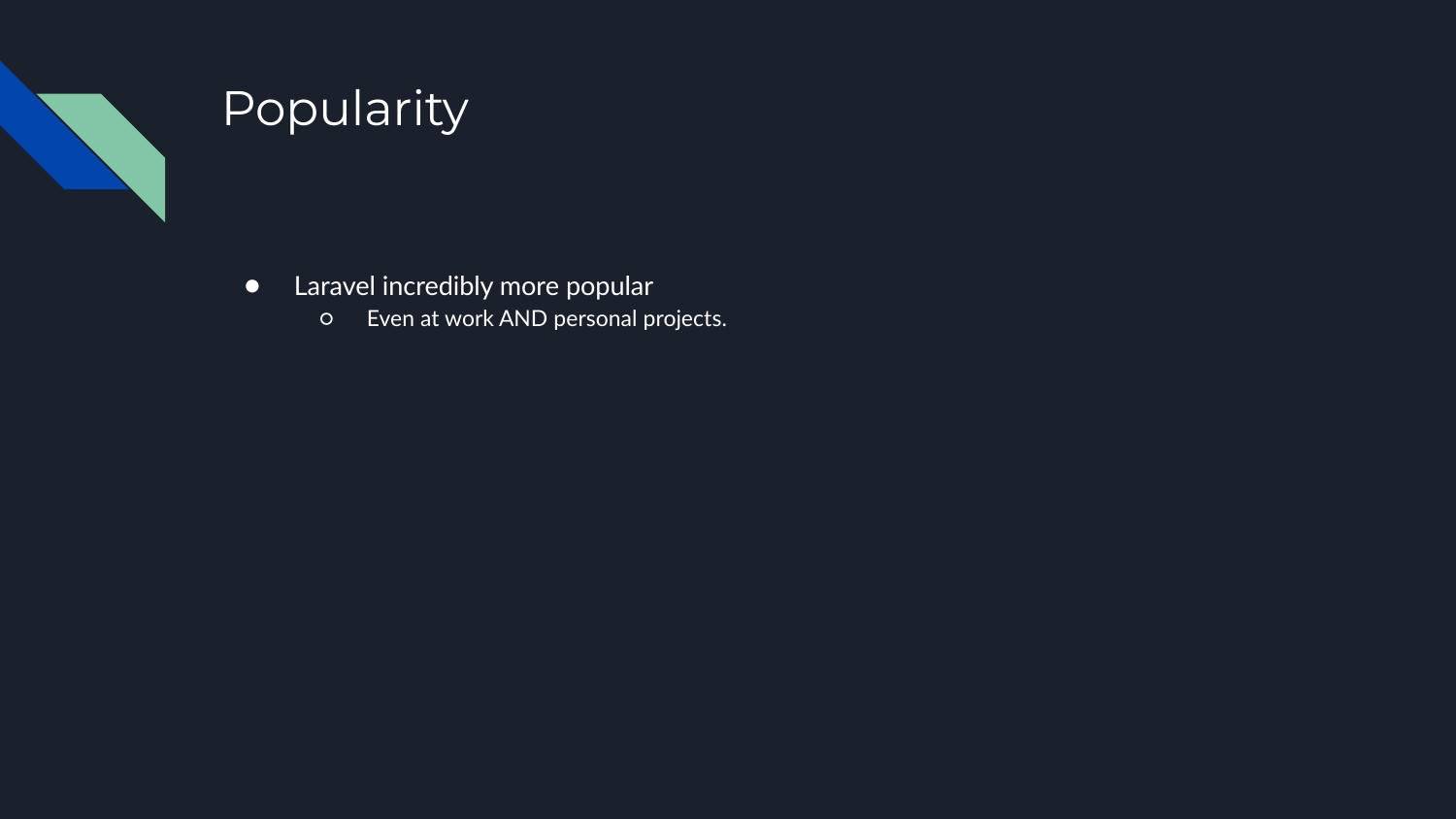

# Popularity

Laravel incredibly more popular
Even at work AND personal projects.